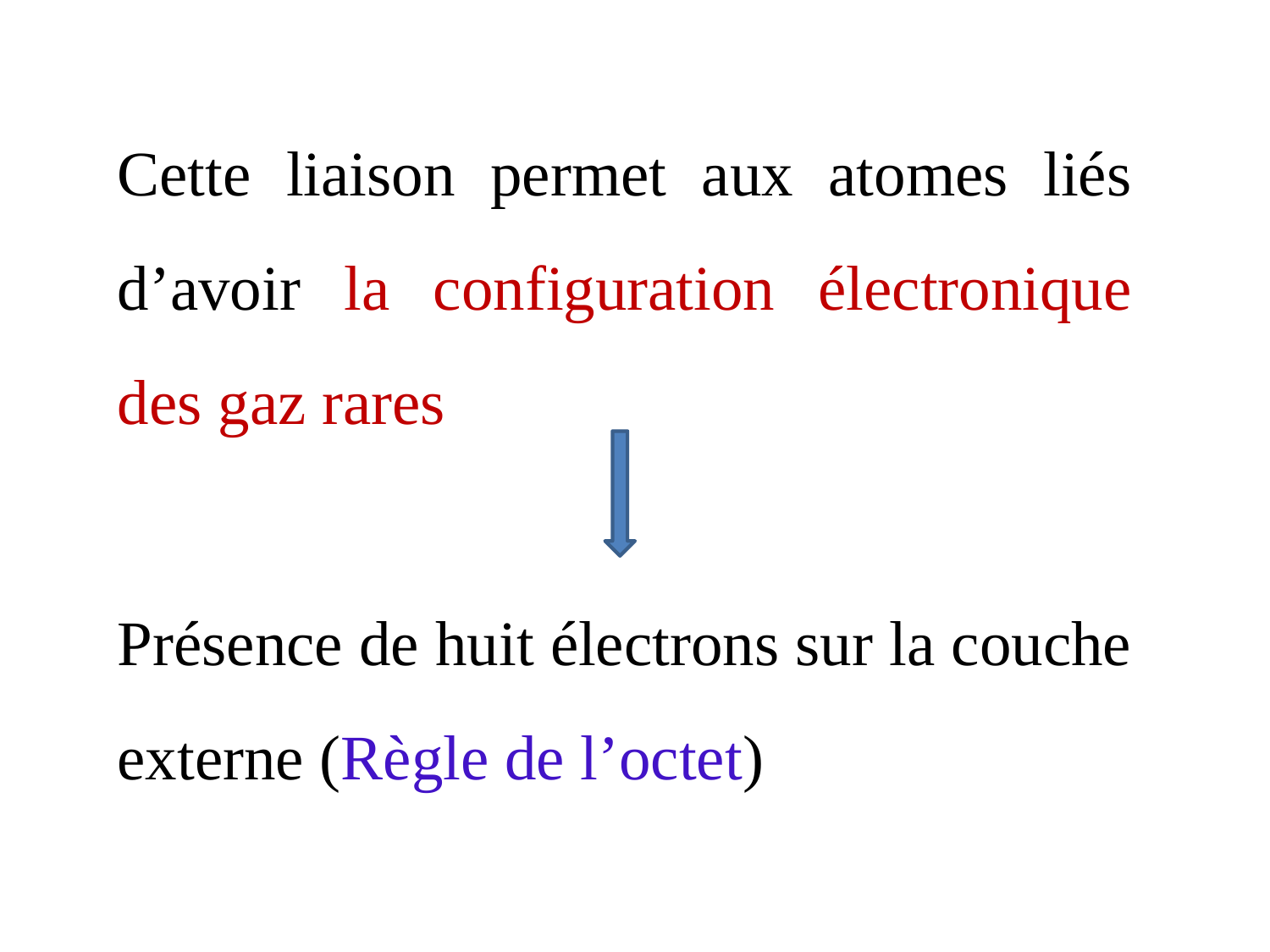

Cette liaison permet aux atomes liés d’avoir la configuration électronique des gaz rares

Présence de huit électrons sur la couche externe (Règle de l’octet)